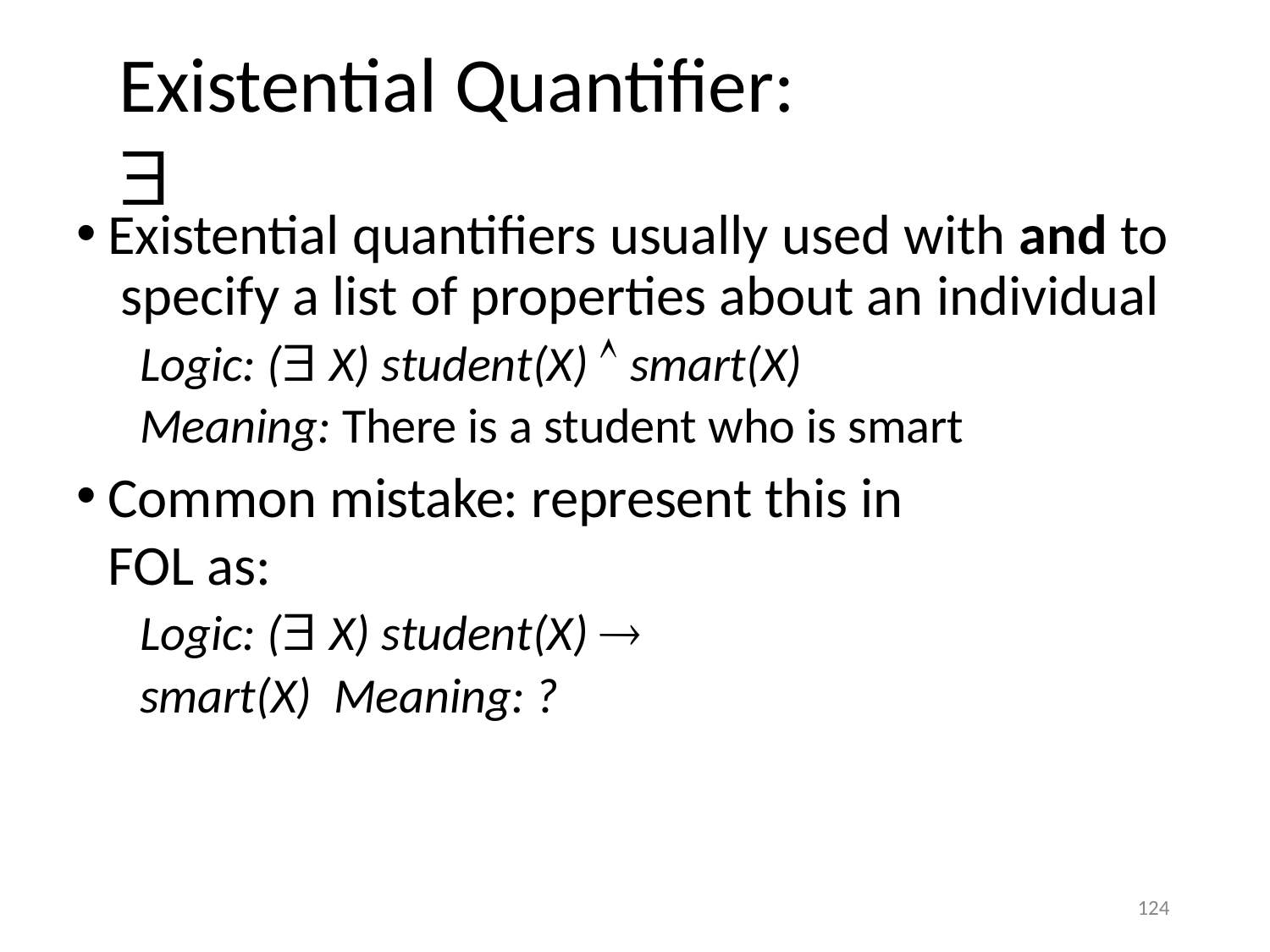

# Existential Quantifier: ∃
Existential quantifiers usually used with and to  specify a list of properties about an individual
Logic: (∃ X) student(X) ∧ smart(X)  Meaning: There is a student who is smart
Common mistake: represent this in FOL as:
Logic: (∃ X) student(X) → smart(X)  Meaning: ?
124